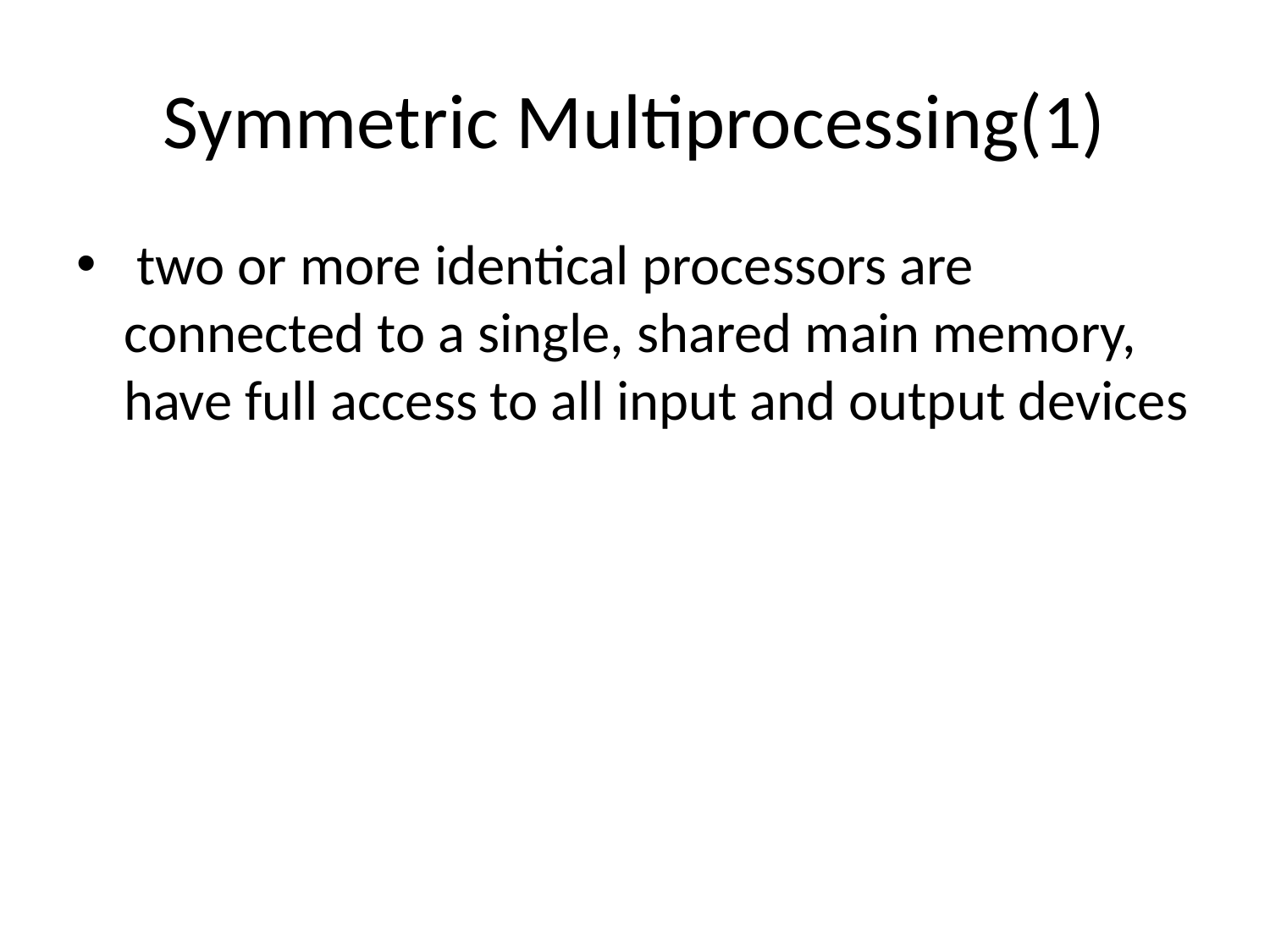

# Symmetric Multiprocessing(1)
 two or more identical processors are connected to a single, shared main memory, have full access to all input and output devices